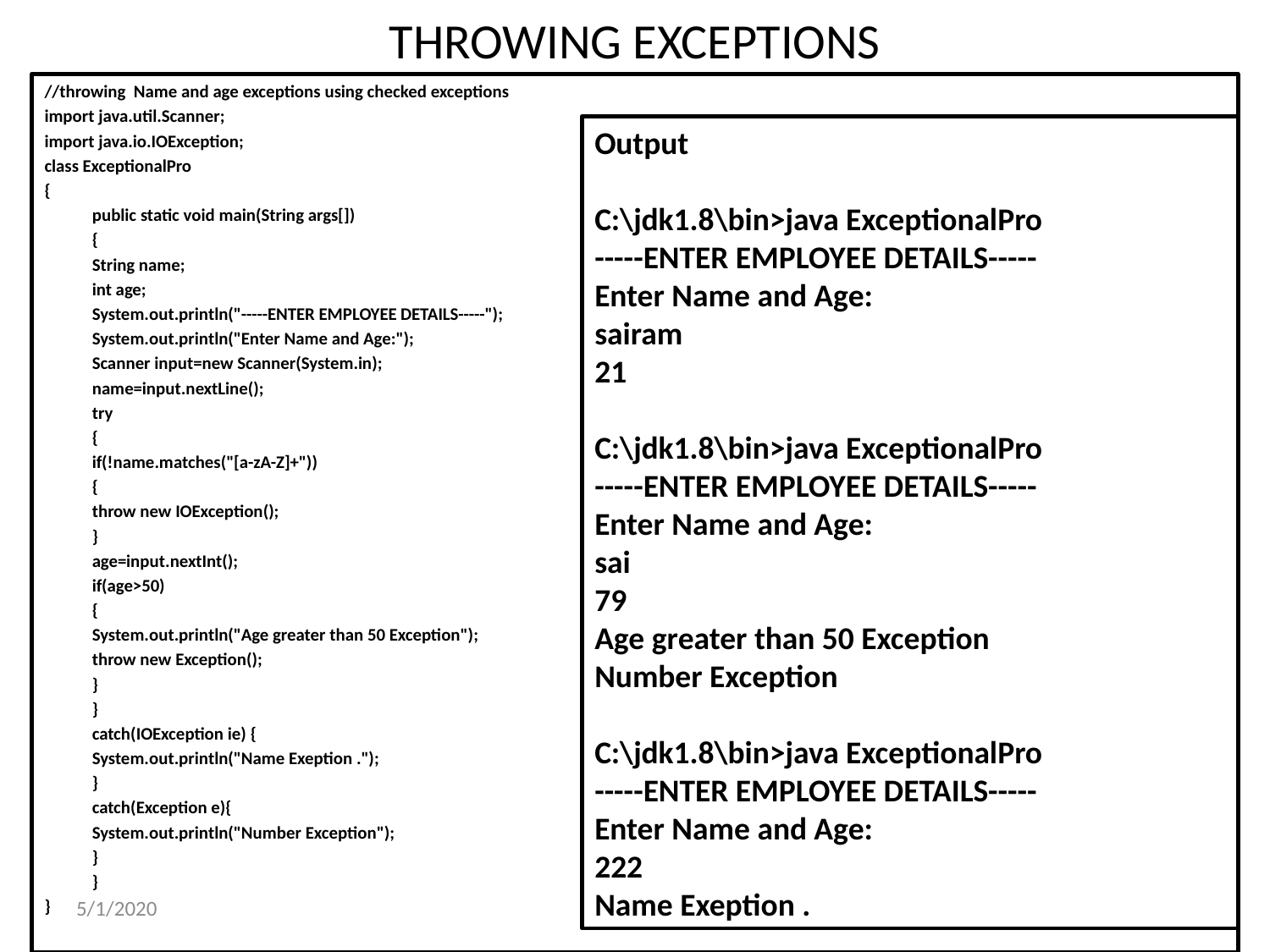

# THROWING EXCEPTIONS
//throwing  Name and age exceptions using checked exceptions
import java.util.Scanner;
import java.io.IOException;
class ExceptionalPro
{
	public static void main(String args[])
	{
	String name;
	int age;
	System.out.println("-----ENTER EMPLOYEE DETAILS-----");
	System.out.println("Enter Name and Age:");
	Scanner input=new Scanner(System.in);
	name=input.nextLine();
	try
	{
	if(!name.matches("[a-zA-Z]+"))
	{
	throw new IOException();
	}
	age=input.nextInt();
	if(age>50)
	{
	System.out.println("Age greater than 50 Exception");
	throw new Exception();
	}
	}
	catch(IOException ie) {
	System.out.println("Name Exeption .");
	}
	catch(Exception e){
	System.out.println("Number Exception");
	}
	}
}
Output

C:\jdk1.8\bin>java ExceptionalPro
-----ENTER EMPLOYEE DETAILS-----
Enter Name and Age:
sairam
21

C:\jdk1.8\bin>java ExceptionalPro
-----ENTER EMPLOYEE DETAILS-----
Enter Name and Age:
sai
79
Age greater than 50 Exception
Number Exception

C:\jdk1.8\bin>java ExceptionalPro
-----ENTER EMPLOYEE DETAILS-----
Enter Name and Age:
222
Name Exeption .

5/1/2020
33